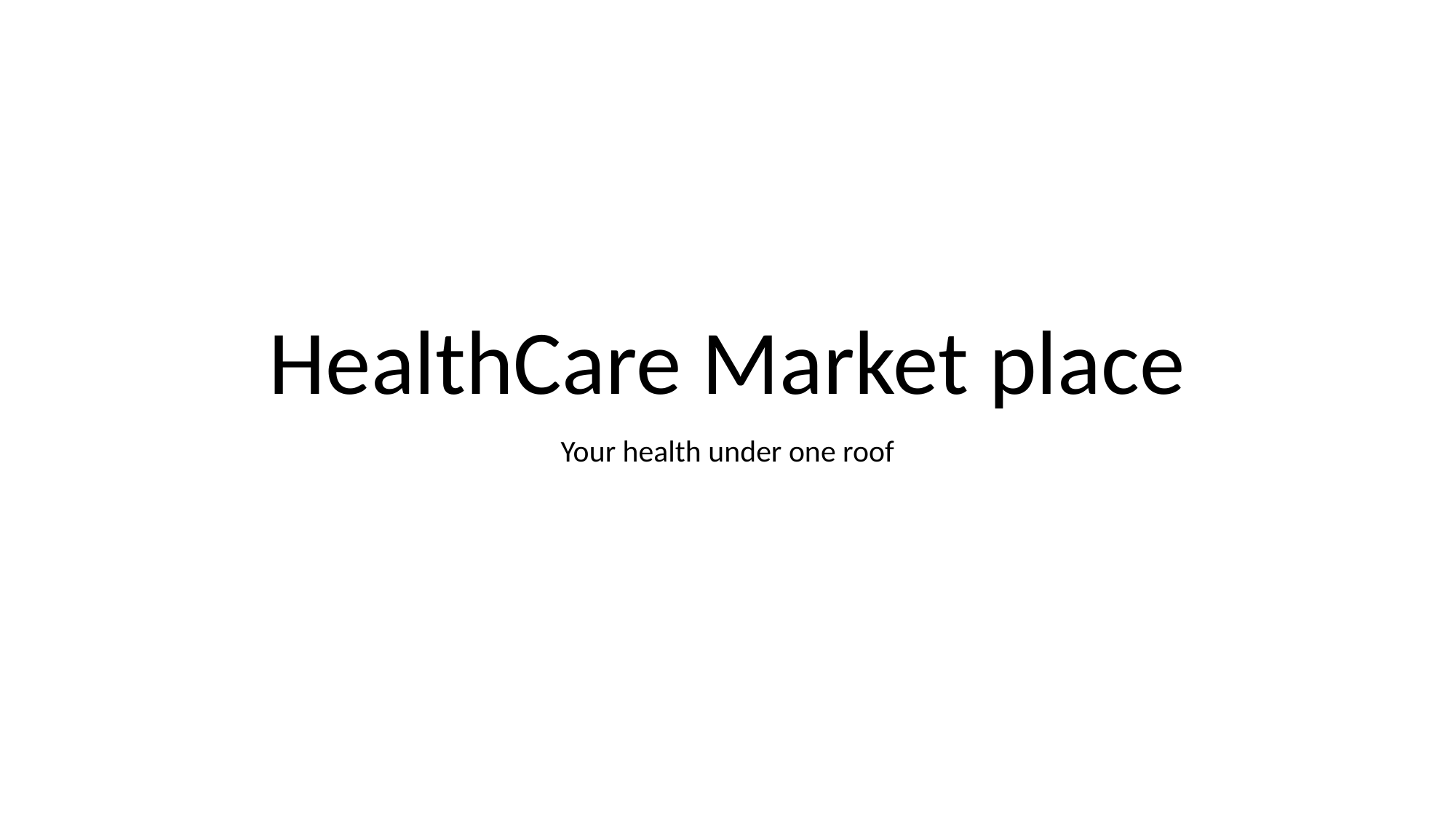

# HealthCare Market place
Your health under one roof